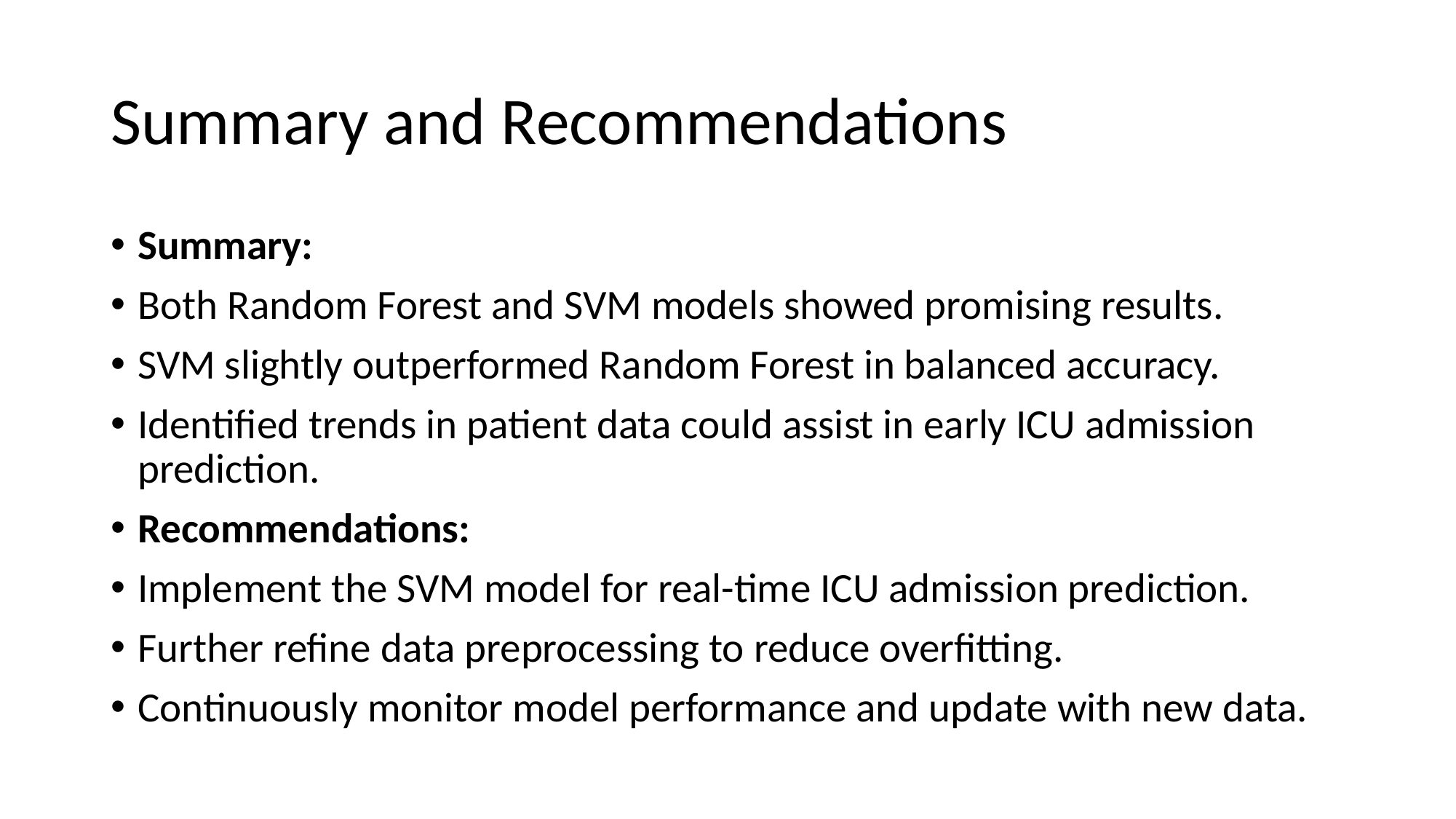

# Summary and Recommendations
Summary:
Both Random Forest and SVM models showed promising results.
SVM slightly outperformed Random Forest in balanced accuracy.
Identified trends in patient data could assist in early ICU admission prediction.
Recommendations:
Implement the SVM model for real-time ICU admission prediction.
Further refine data preprocessing to reduce overfitting.
Continuously monitor model performance and update with new data.